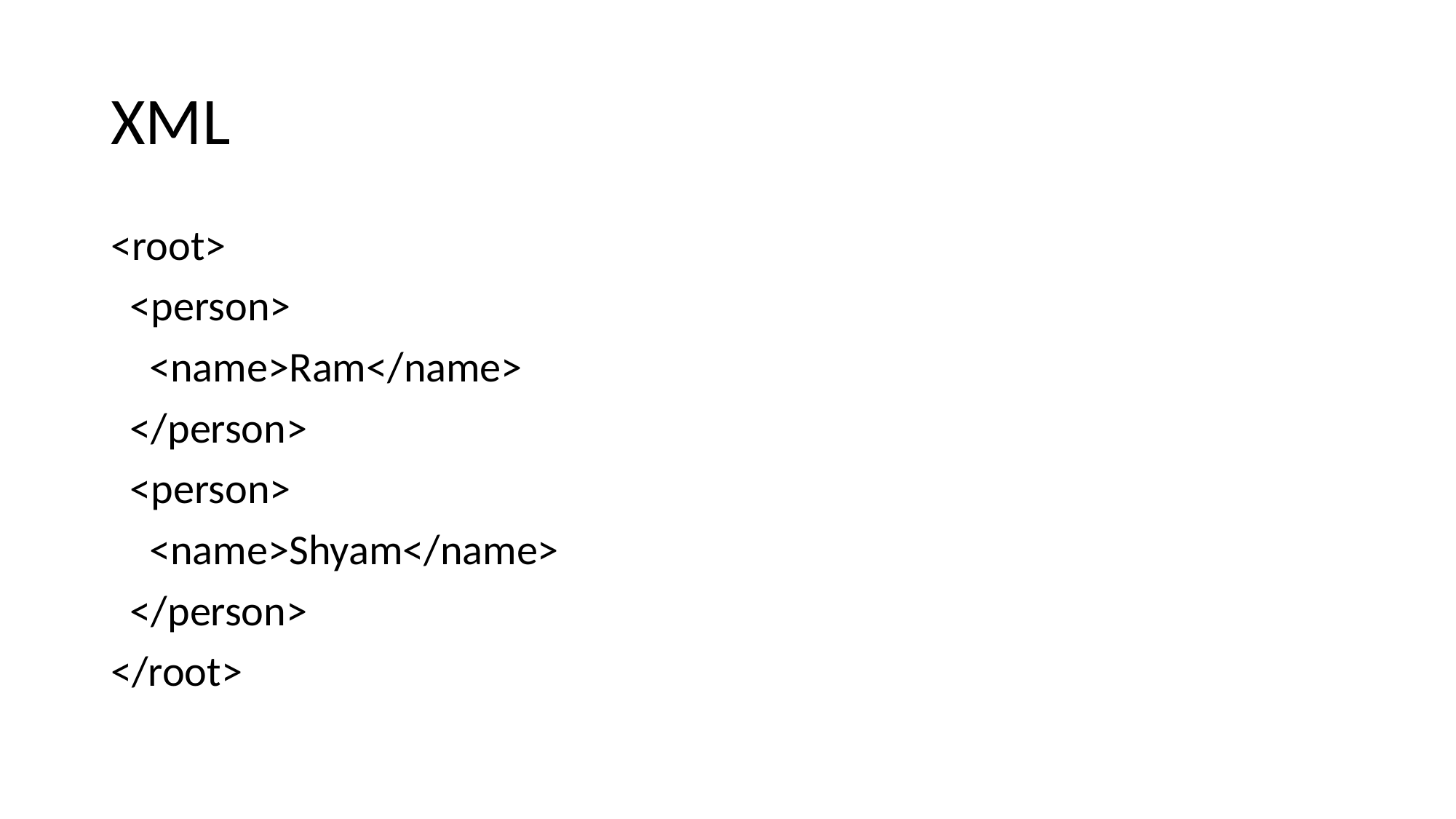

# XML
<root>
  <person>
    <name>Ram</name>
  </person>
  <person>
    <name>Shyam</name>
  </person>
</root>